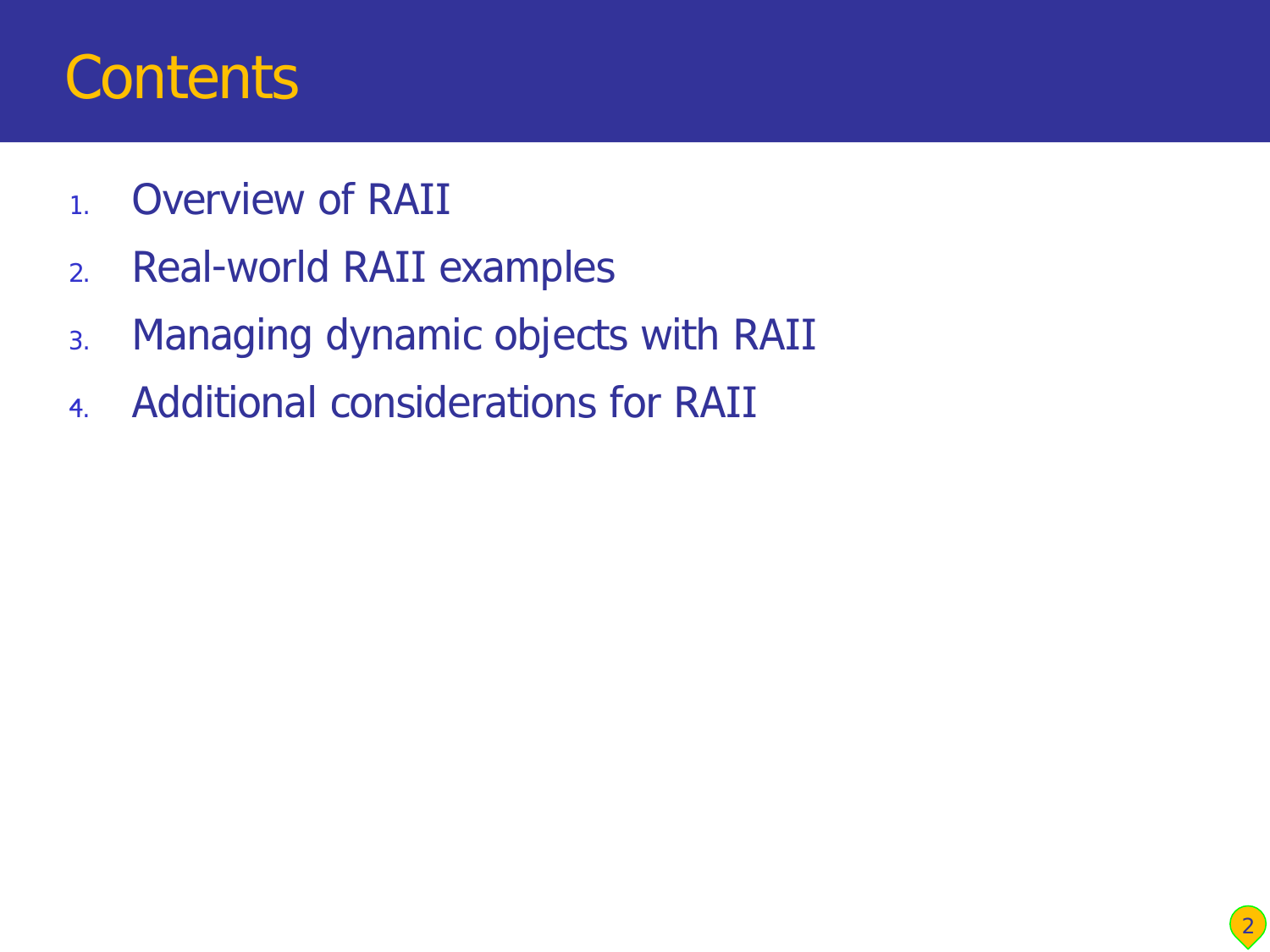

# Contents
Overview of RAII
Real-world RAII examples
Managing dynamic objects with RAII
Additional considerations for RAII

2